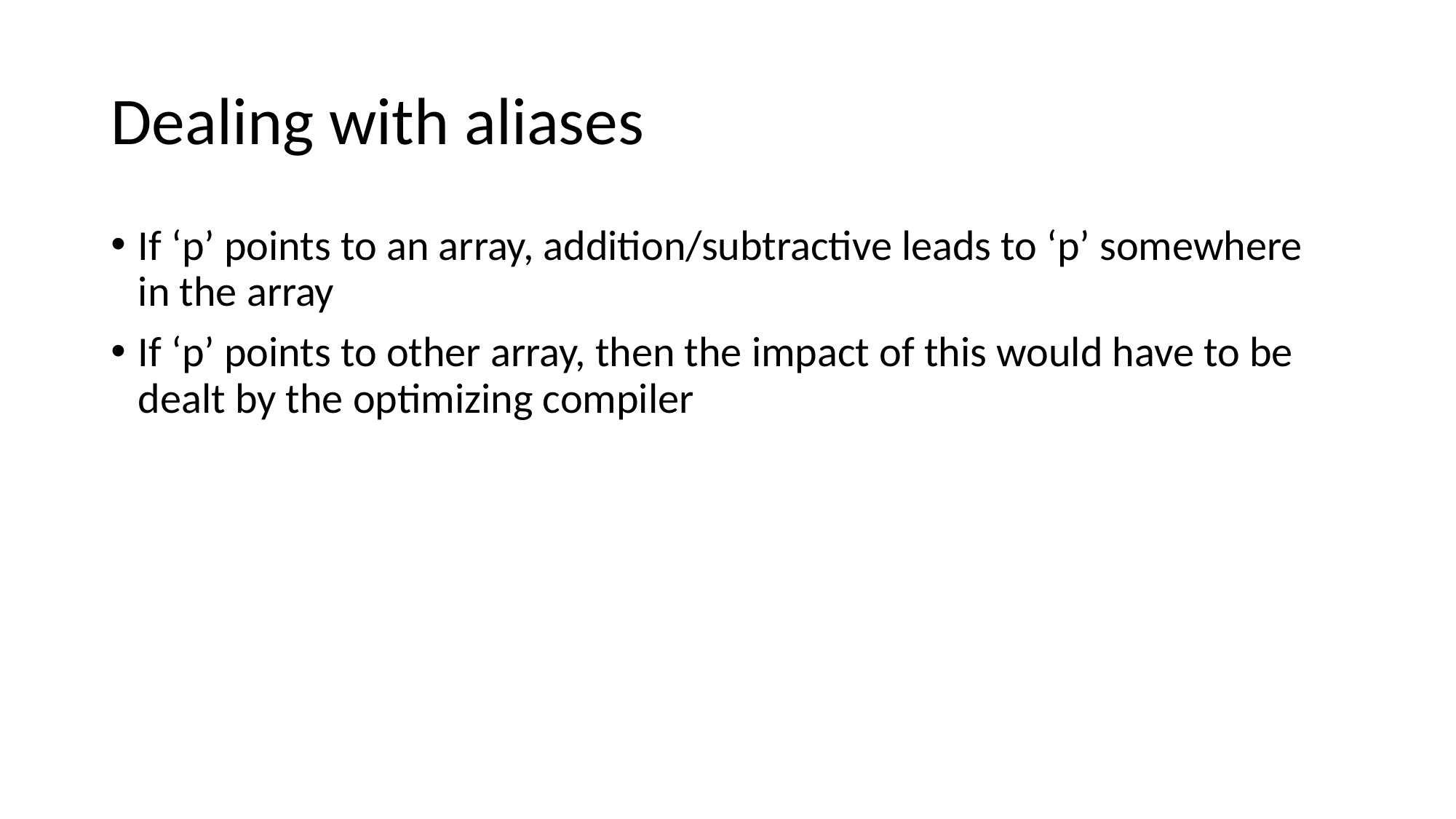

# Dealing with aliases
If ‘p’ points to an array, addition/subtractive leads to ‘p’ somewhere in the array
If ‘p’ points to other array, then the impact of this would have to be dealt by the optimizing compiler